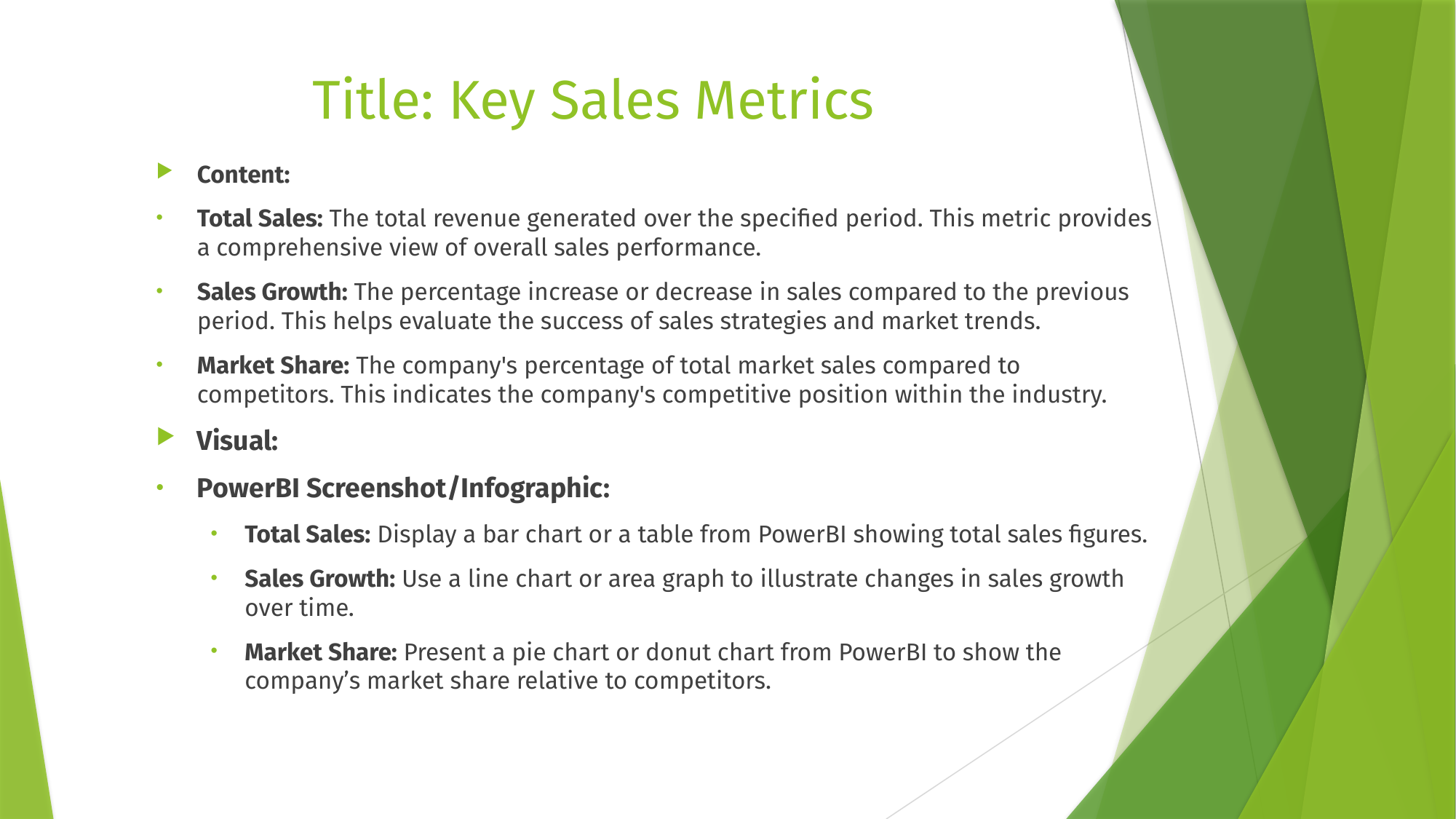

# Title: Key Sales Metrics
Content:
Total Sales: The total revenue generated over the specified period. This metric provides a comprehensive view of overall sales performance.
Sales Growth: The percentage increase or decrease in sales compared to the previous period. This helps evaluate the success of sales strategies and market trends.
Market Share: The company's percentage of total market sales compared to competitors. This indicates the company's competitive position within the industry.
Visual:
PowerBI Screenshot/Infographic:
Total Sales: Display a bar chart or a table from PowerBI showing total sales figures.
Sales Growth: Use a line chart or area graph to illustrate changes in sales growth over time.
Market Share: Present a pie chart or donut chart from PowerBI to show the company’s market share relative to competitors.